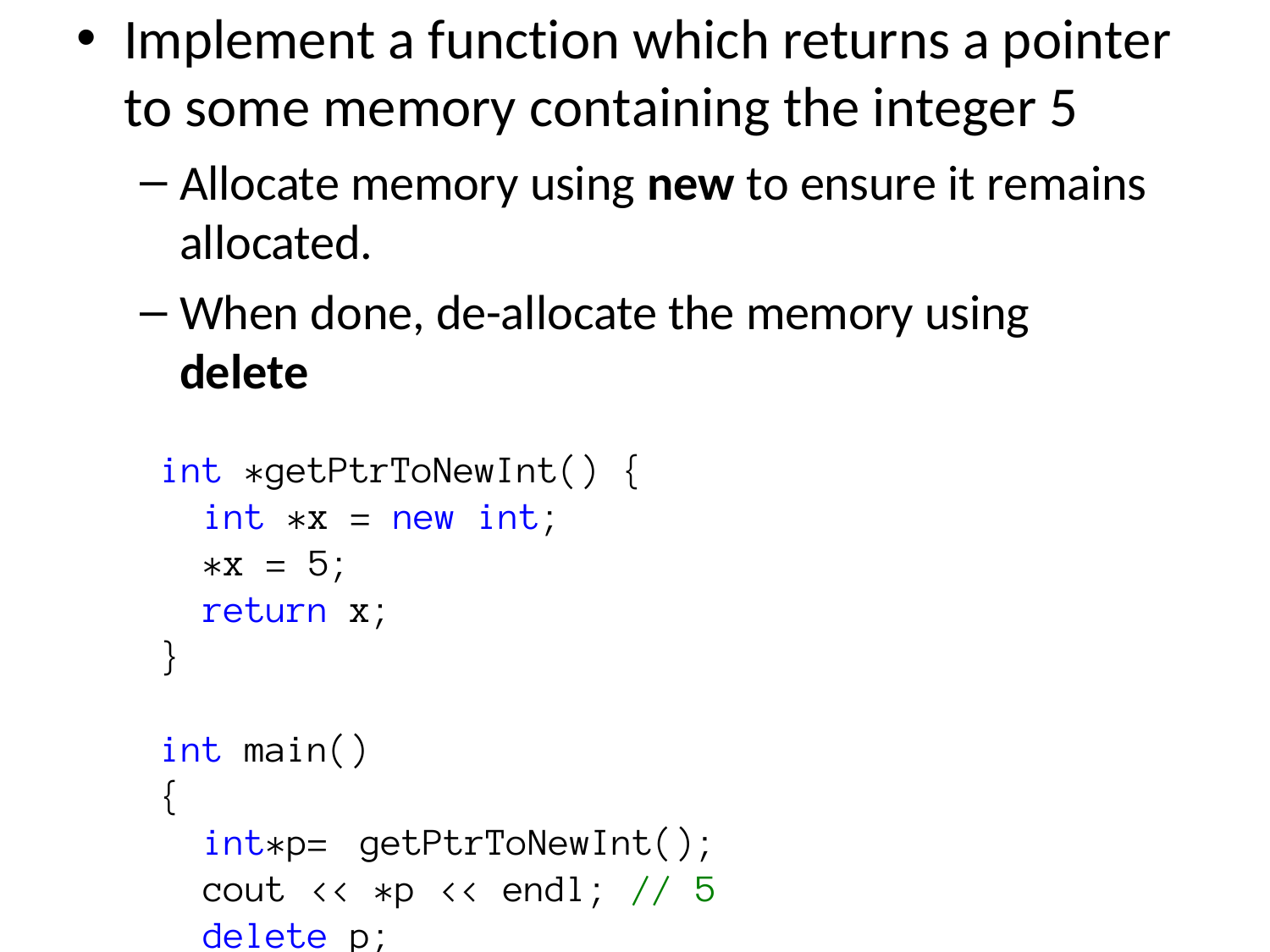

Implement a function which returns a pointer
to some memory containing the integer 5
Allocate memory using new to ensure it remains allocated.

When done, de-allocate the memory using delete

int *getPtrToNewInt() {
int *x = new int;
*x = 5;
return x;
}

int main() {
int*p= getPtrToNewInt();
cout << *p << endl; // 5 delete p;
}